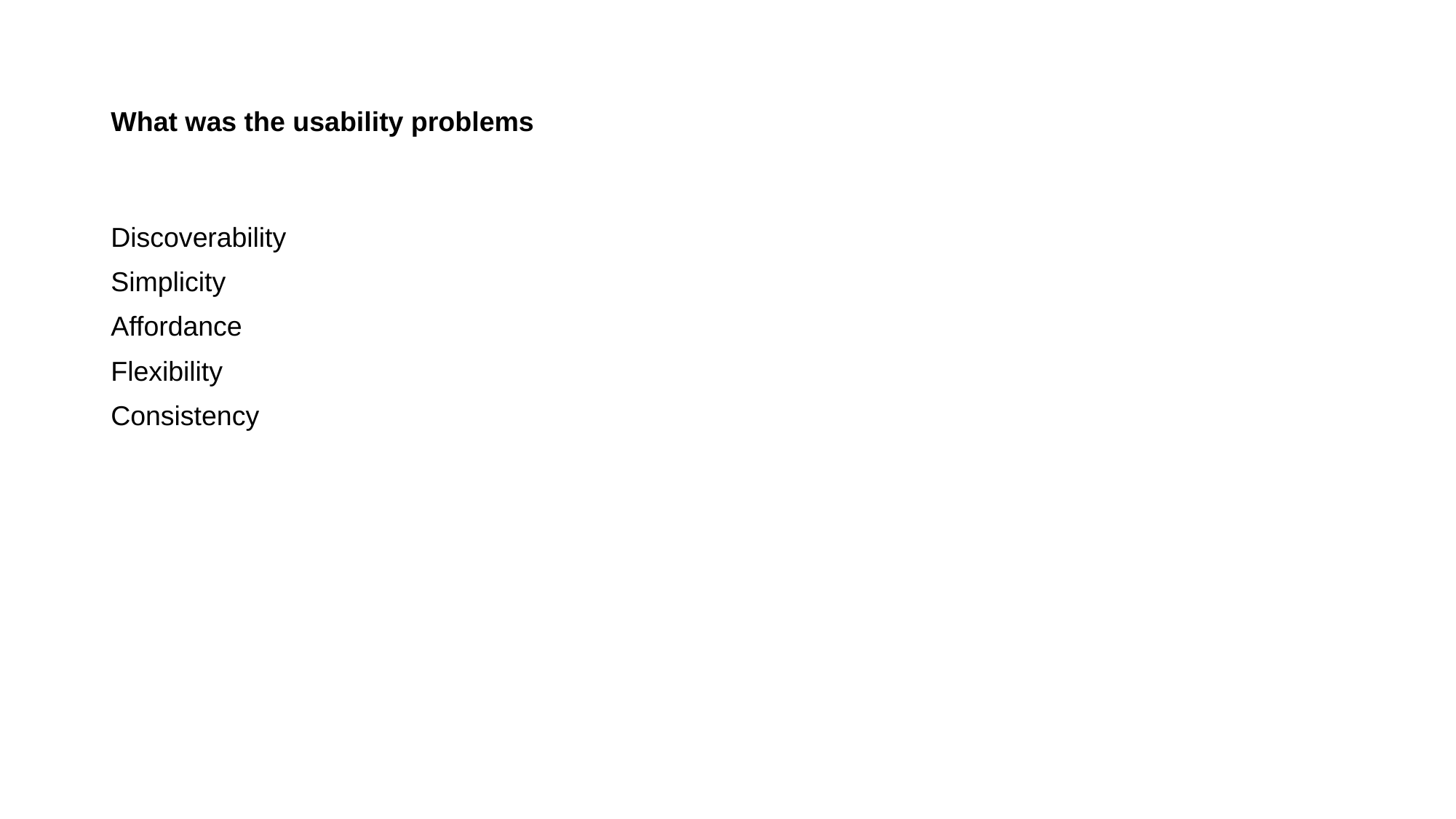

# What was the usability problems
Discoverability
Simplicity
Affordance
Flexibility
Consistency